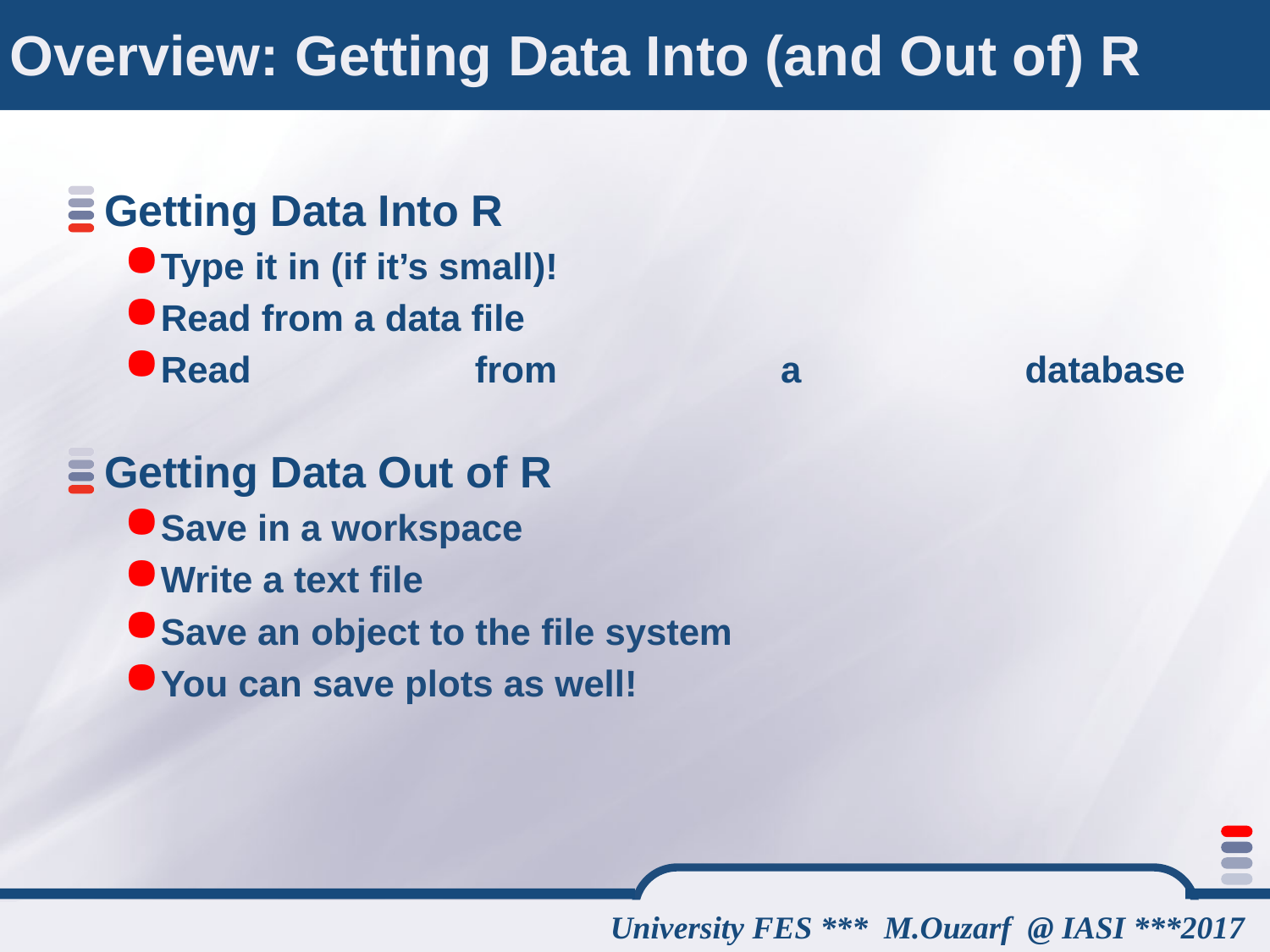

# Overview: Getting Data Into (and Out of) R
Getting Data Into R
Type it in (if it’s small)!
Read from a data file
Read from a database
Getting Data Out of R
Save in a workspace
Write a text file
Save an object to the file system
You can save plots as well!